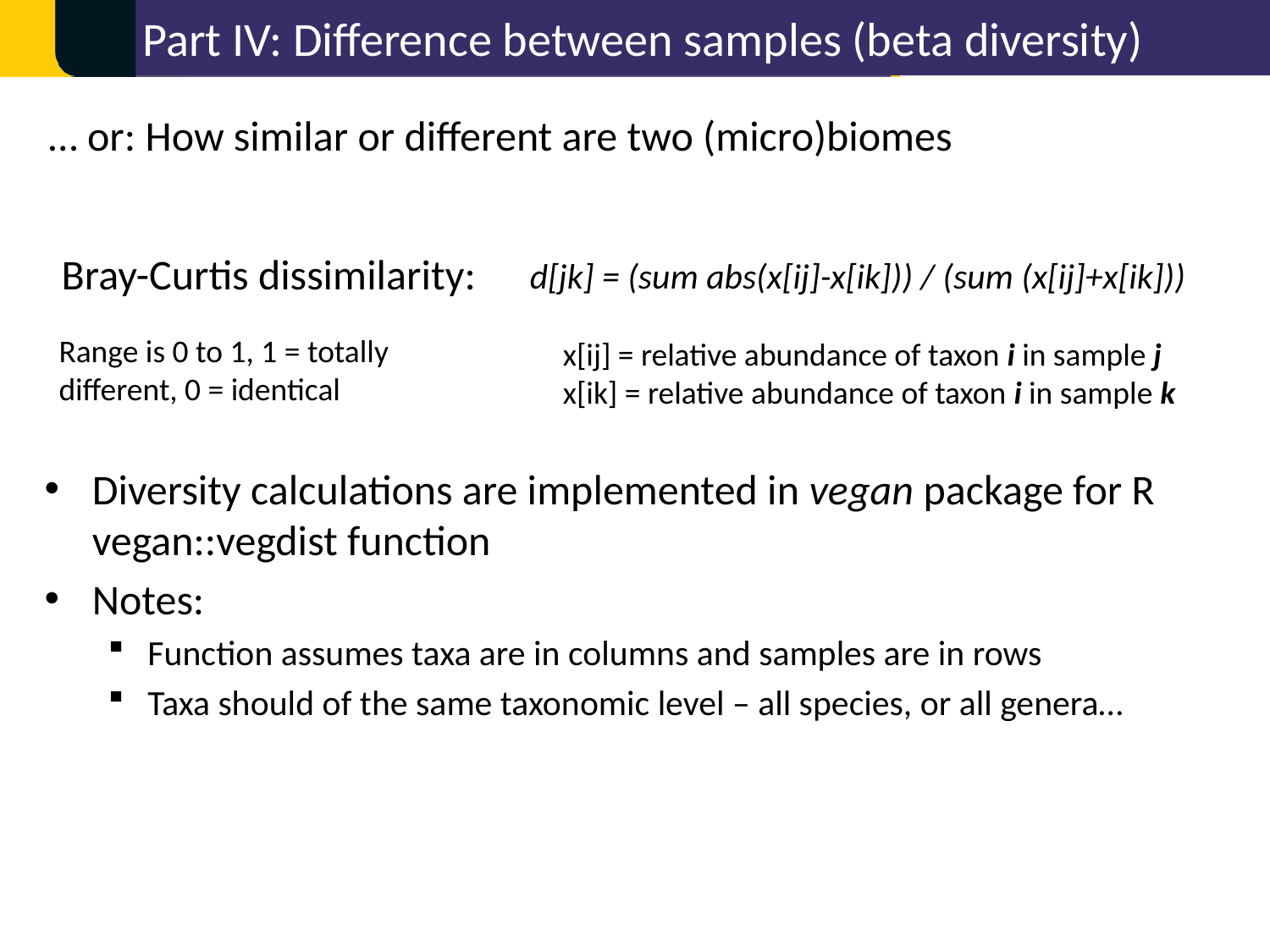

Part IV: Difference between samples (beta diversity)
… or: How similar or different are two (micro)biomes
Bray-Curtis dissimilarity:
d[jk] = (sum abs(x[ij]-x[ik])) / (sum (x[ij]+x[ik]))
Range is 0 to 1, 1 = totally different, 0 = identical
x[ij] = relative abundance of taxon i in sample j
x[ik] = relative abundance of taxon i in sample k

Diversity calculations are implemented in vegan package for R vegan::vegdist function
Notes:
Function assumes taxa are in columns and samples are in rows
Taxa should of the same taxonomic level – all species, or all genera…